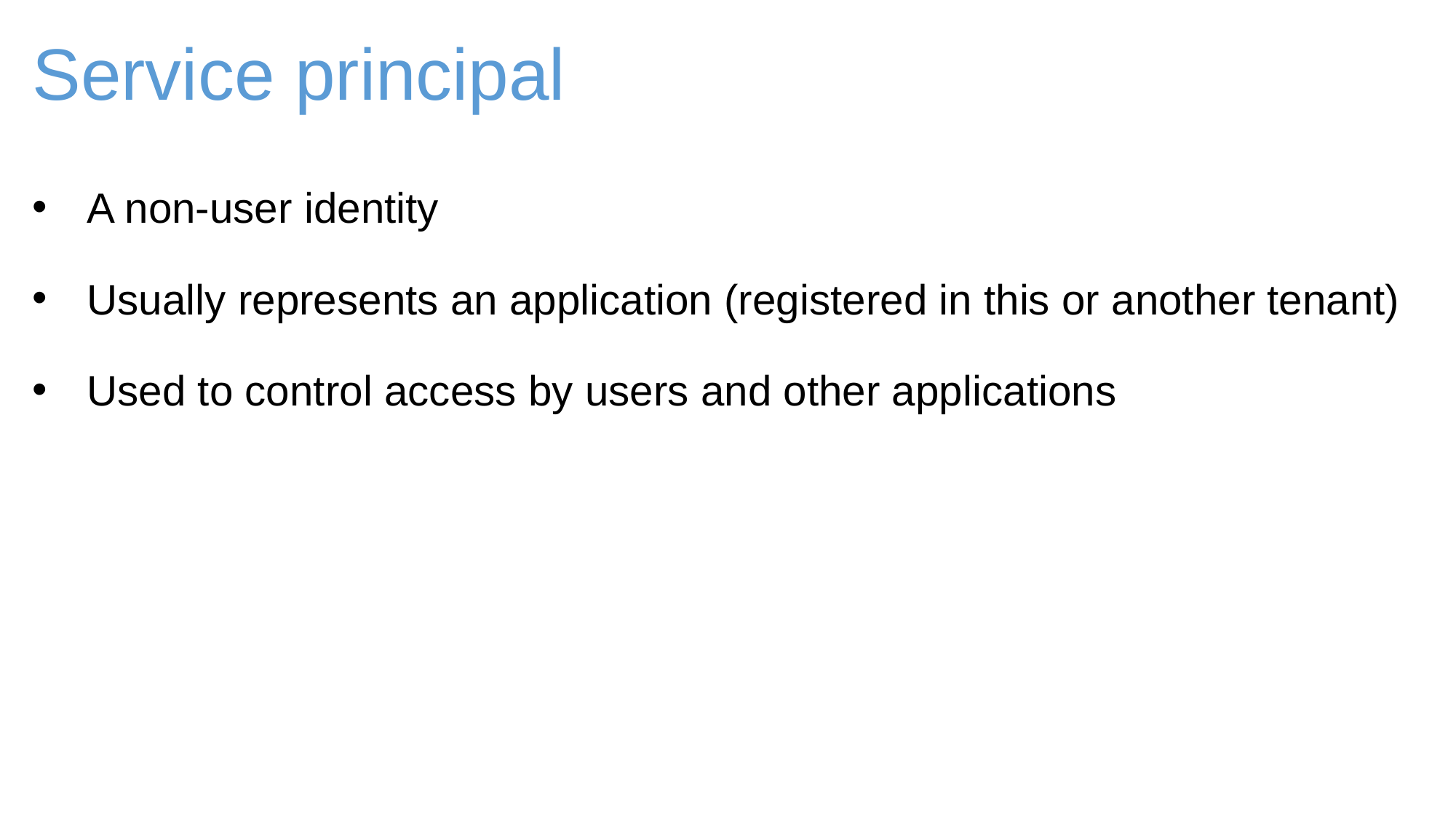

# Service principal
A non-user identity
Usually represents an application (registered in this or another tenant)
Used to control access by users and other applications